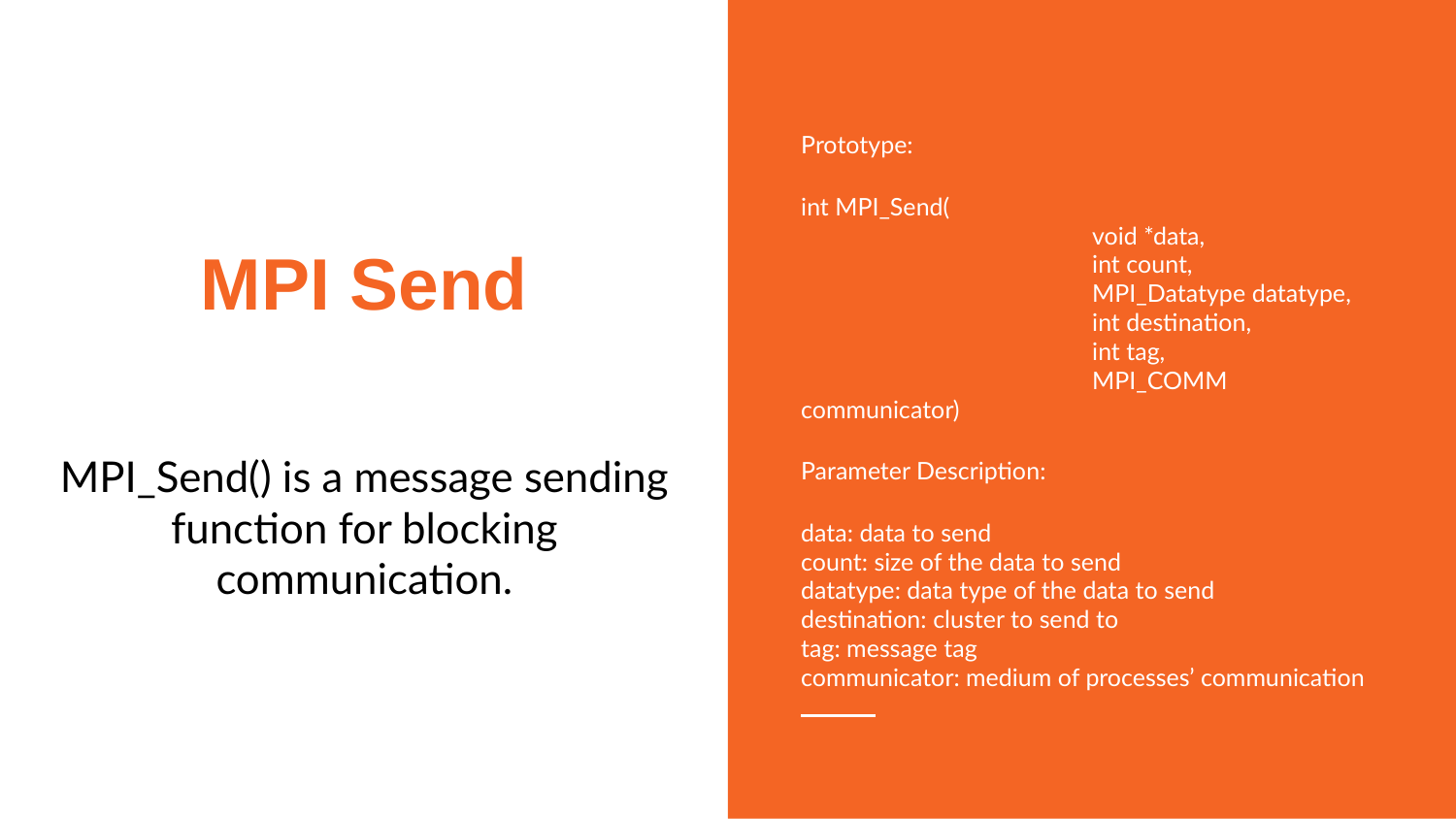

Prototype:
int MPI_Send(
		void *data,
	 	int count,
		MPI_Datatype datatype,
		int destination,
		int tag,
	 	MPI_COMM communicator)
Parameter Description:
data: data to send
count: size of the data to send
datatype: data type of the data to send
destination: cluster to send to
tag: message tag
communicator: medium of processes’ communication
# MPI Send
MPI_Send() is a message sending function for blocking communication.